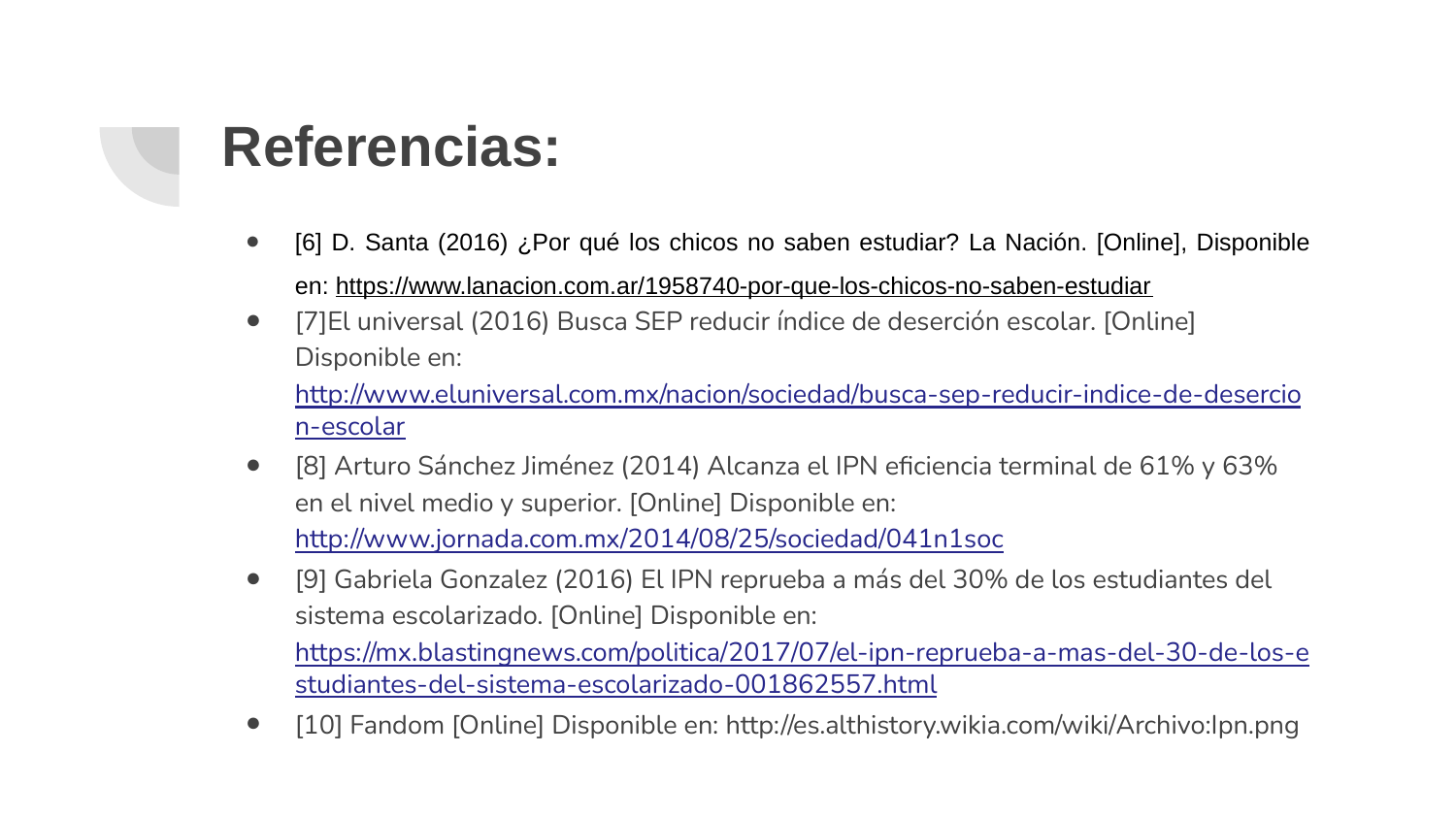

# Referencias:
[6] D. Santa (2016) ¿Por qué los chicos no saben estudiar? La Nación. [Online], Disponible en: https://www.lanacion.com.ar/1958740-por-que-los-chicos-no-saben-estudiar
[7]El universal (2016) Busca SEP reducir índice de deserción escolar. [Online] Disponible en:http://www.eluniversal.com.mx/nacion/sociedad/busca-sep-reducir-indice-de-desercion-escolar
[8] Arturo Sánchez Jiménez (2014) Alcanza el IPN eficiencia terminal de 61% y 63% en el nivel medio y superior. [Online] Disponible en: http://www.jornada.com.mx/2014/08/25/sociedad/041n1soc
[9] Gabriela Gonzalez (2016) El IPN reprueba a más del 30% de los estudiantes del sistema escolarizado. [Online] Disponible en:  https://mx.blastingnews.com/politica/2017/07/el-ipn-reprueba-a-mas-del-30-de-los-estudiantes-del-sistema-escolarizado-001862557.html
[10] Fandom [Online] Disponible en: http://es.althistory.wikia.com/wiki/Archivo:Ipn.png